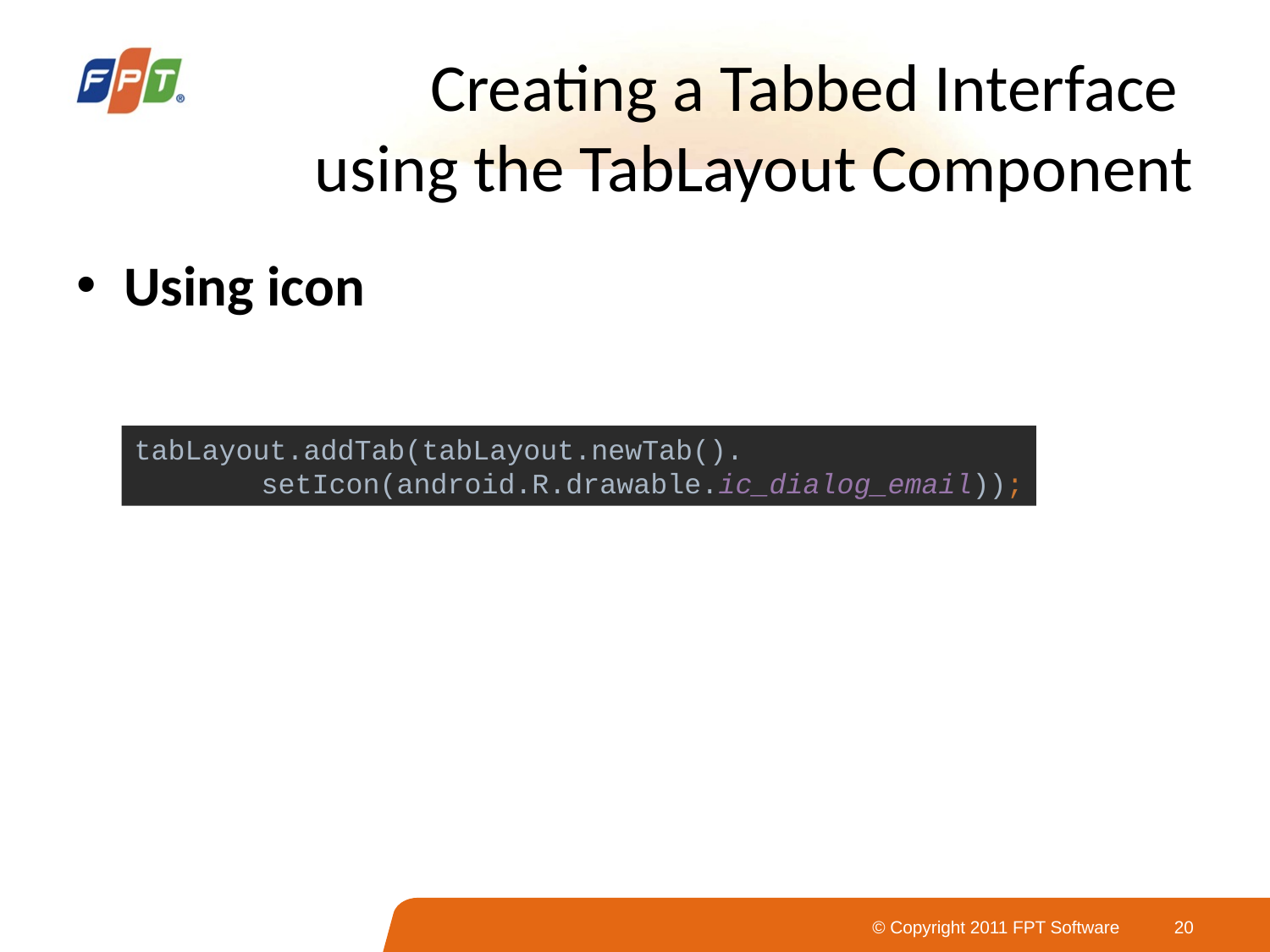

# Creating a Tabbed Interface using the TabLayout Component
Using icon
tabLayout.addTab(tabLayout.newTab().
	setIcon(android.R.drawable.ic_dialog_email));